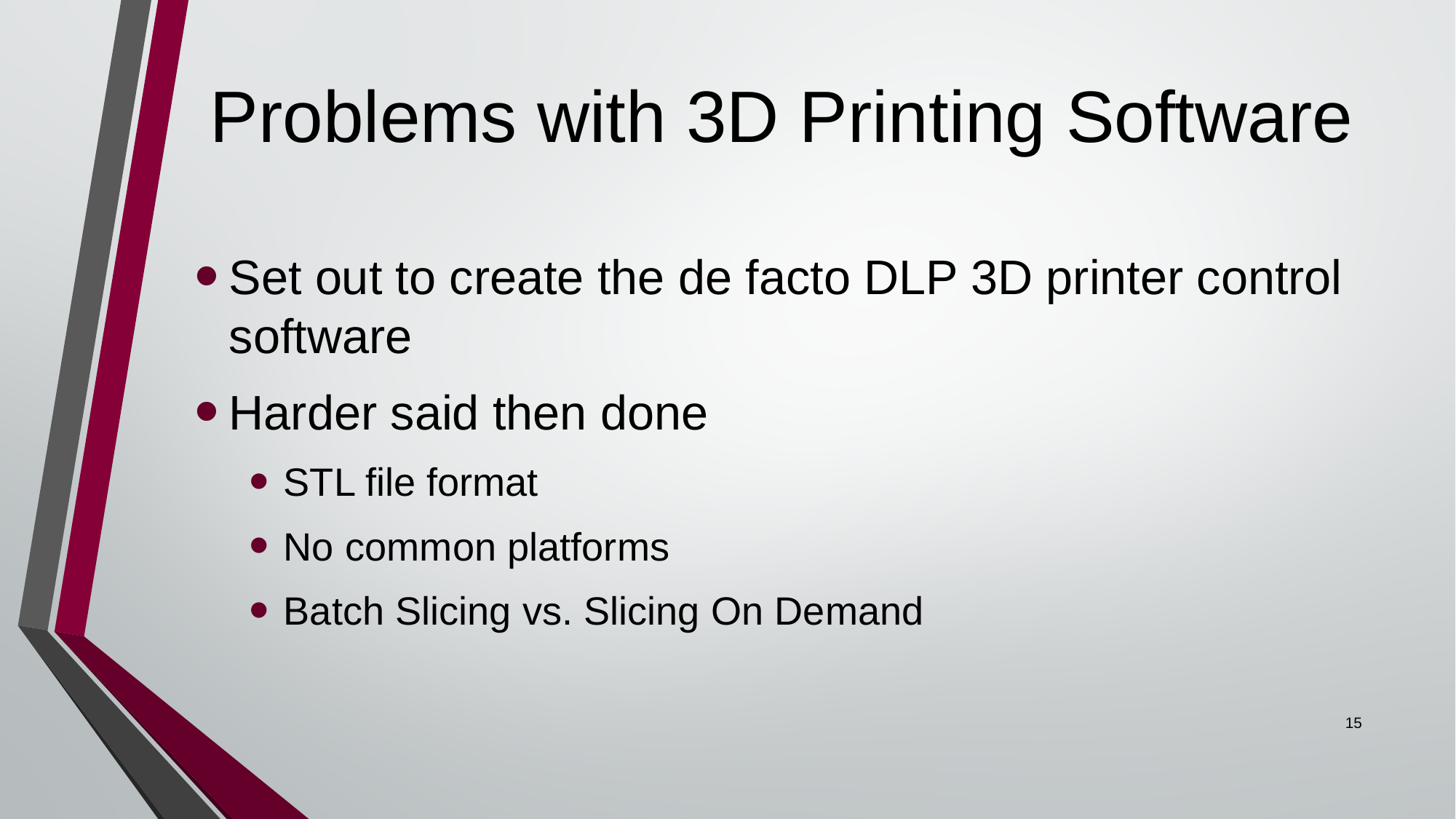

# Problems with 3D Printing Software
Set out to create the de facto DLP 3D printer control software
Harder said then done
STL file format
No common platforms
Batch Slicing vs. Slicing On Demand
15